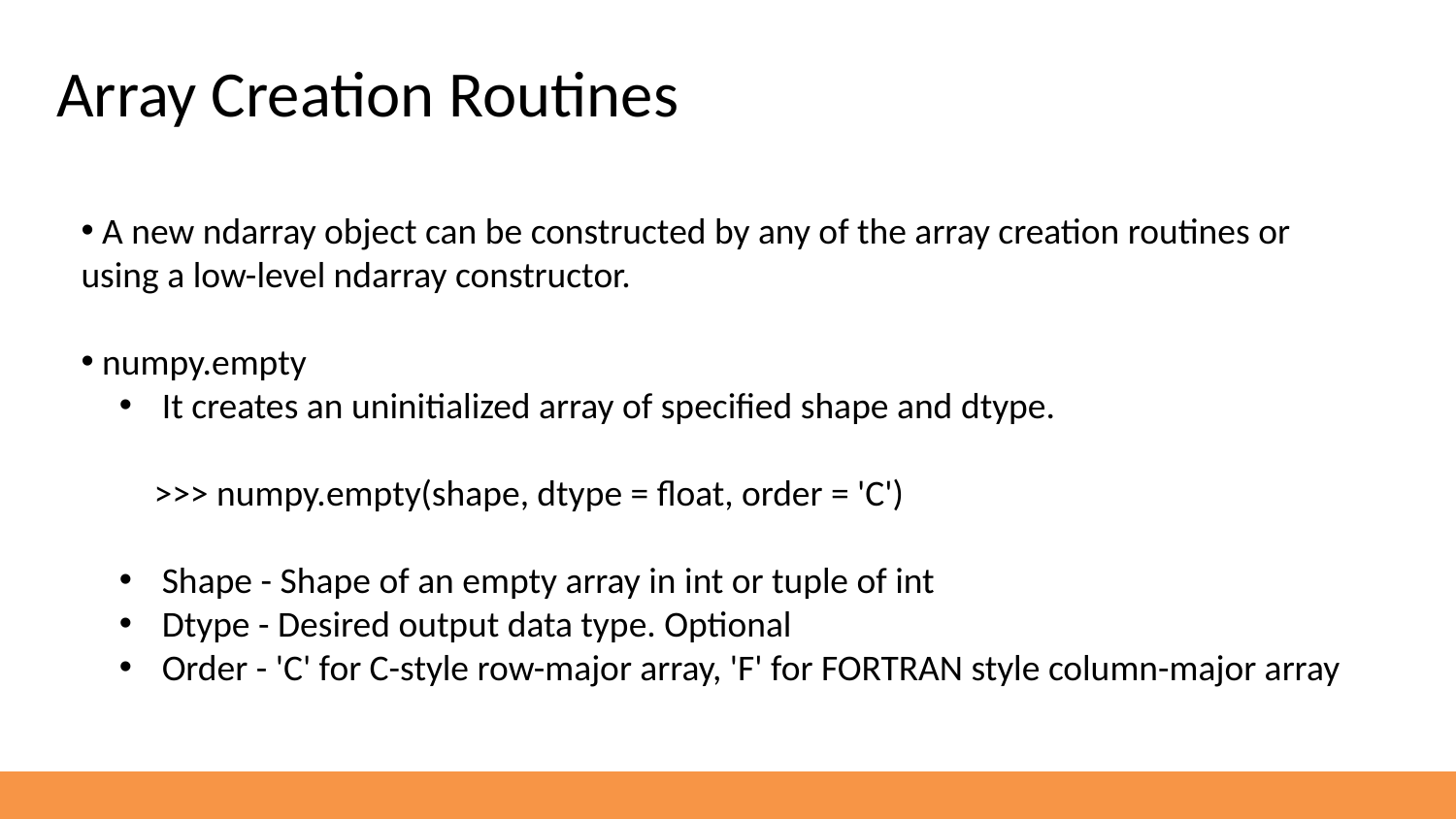

Array Creation Routines
 A new ndarray object can be constructed by any of the array creation routines or using a low-level ndarray constructor.

 numpy.empty
 It creates an uninitialized array of specified shape and dtype.

>>> numpy.empty(shape, dtype = float, order = 'C')

 Shape - Shape of an empty array in int or tuple of int
 Dtype - Desired output data type. Optional
 Order - 'C' for C-style row-major array, 'F' for FORTRAN style column-major array